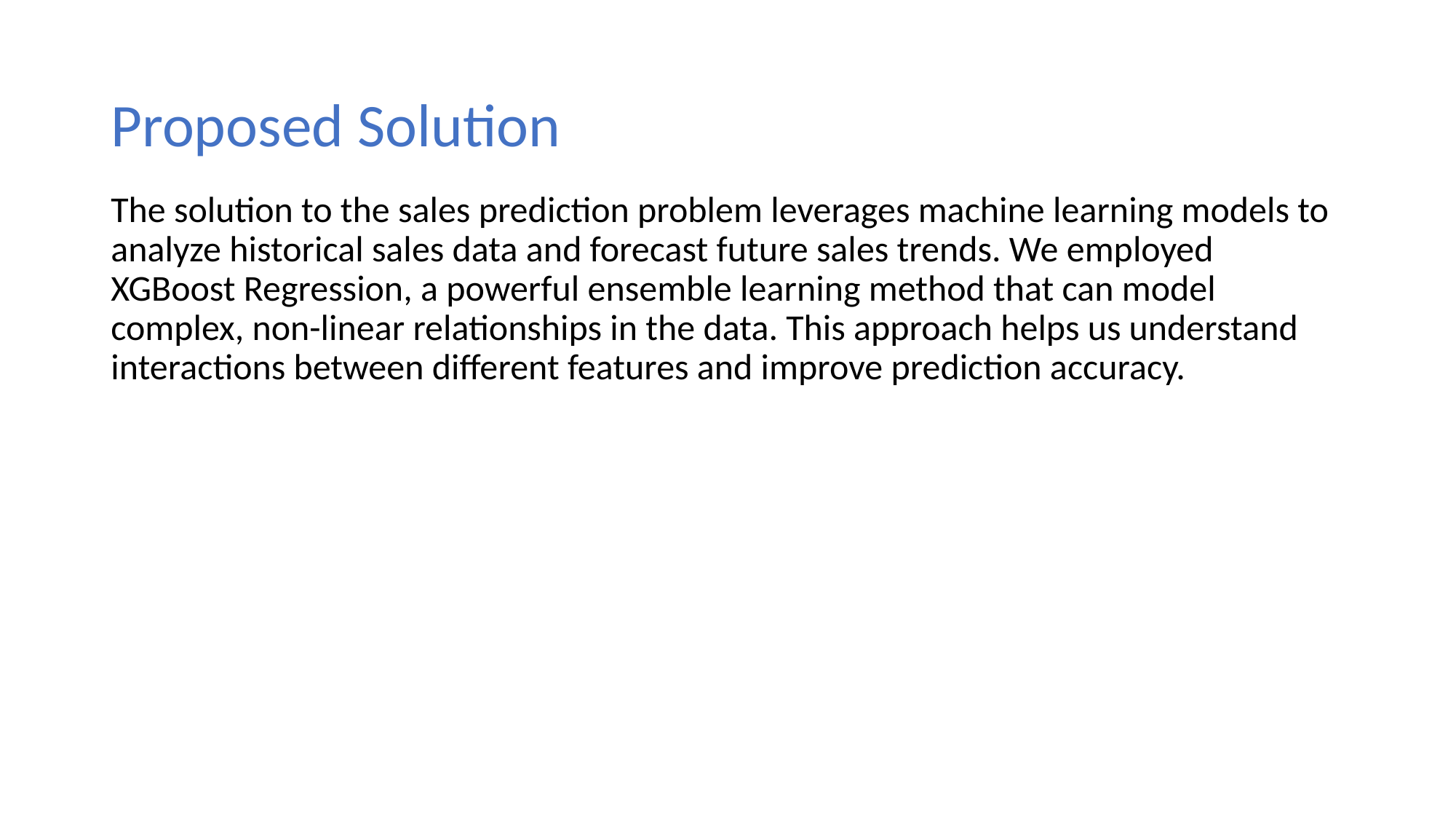

# Proposed Solution
The solution to the sales prediction problem leverages machine learning models to analyze historical sales data and forecast future sales trends. We employed XGBoost Regression, a powerful ensemble learning method that can model complex, non-linear relationships in the data. This approach helps us understand interactions between different features and improve prediction accuracy.